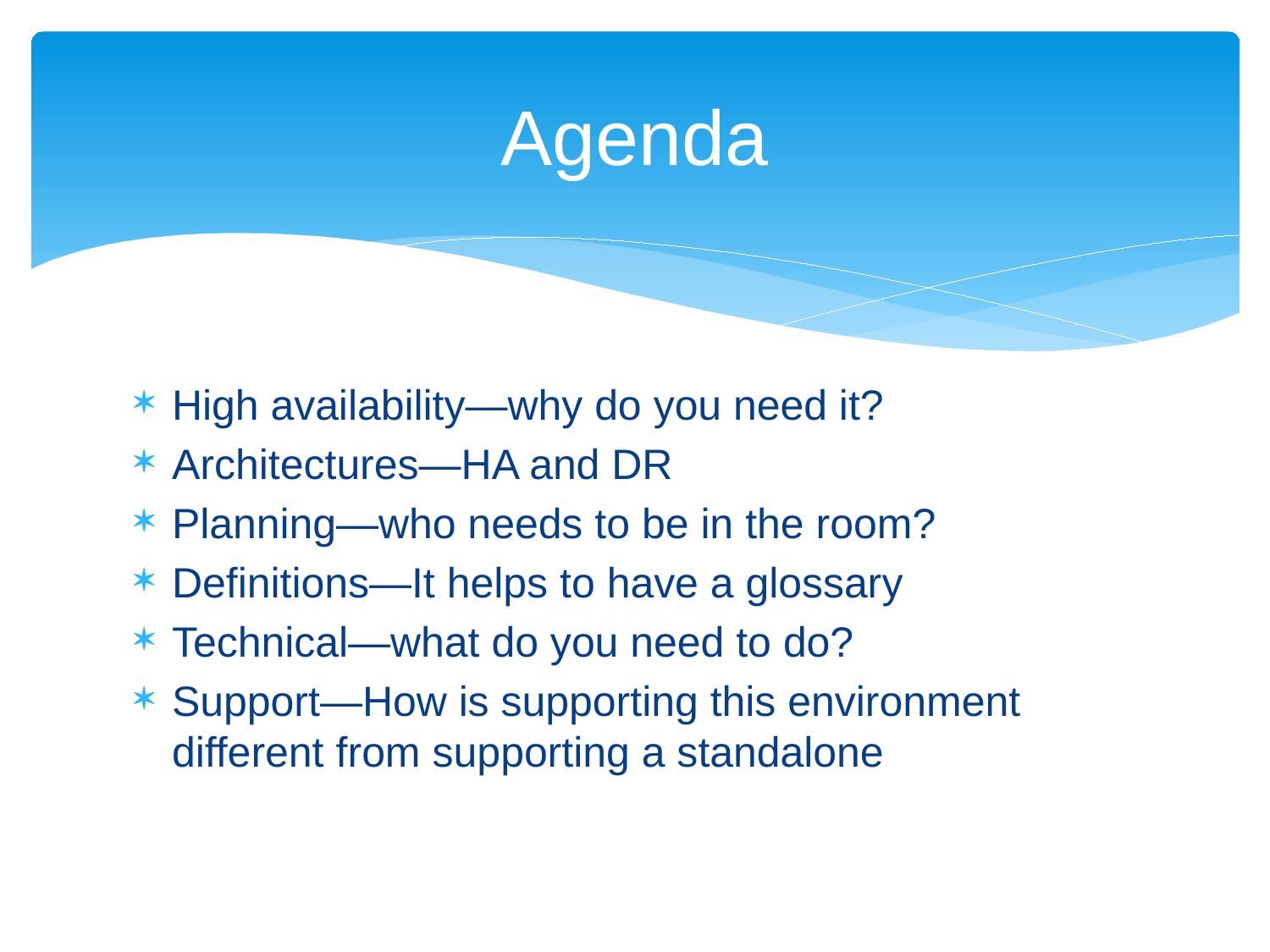

# Agenda
High availability—why do you need it?
Architectures—HA and DR
Planning—who needs to be in the room?
Definitions—It helps to have a glossary
Technical—what do you need to do?
Support—How is supporting this environment different from supporting a standalone